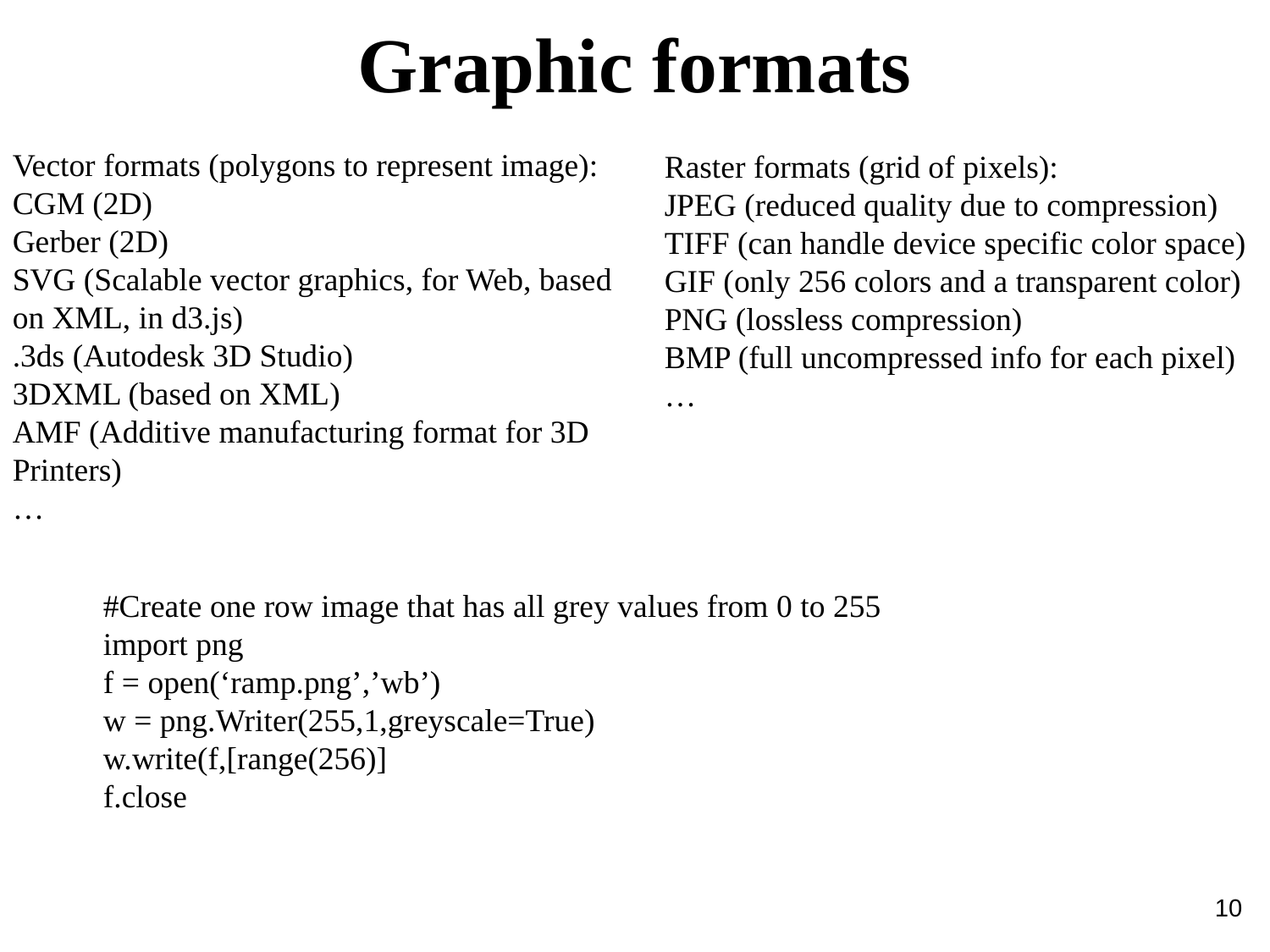

Graphic formats
Vector formats (polygons to represent image):
CGM (2D)
Gerber (2D)
SVG (Scalable vector graphics, for Web, based on XML, in d3.js)
.3ds (Autodesk 3D Studio)
3DXML (based on XML)
AMF (Additive manufacturing format for 3D Printers)
…
Raster formats (grid of pixels):
JPEG (reduced quality due to compression)
TIFF (can handle device specific color space)
GIF (only 256 colors and a transparent color)
PNG (lossless compression)
BMP (full uncompressed info for each pixel)
…
#Create one row image that has all grey values from 0 to 255
import png
f = open(‘ramp.png’,’wb’)
w = png.Writer(255,1,greyscale=True)
w.write(f,[range(256)]
f.close
10